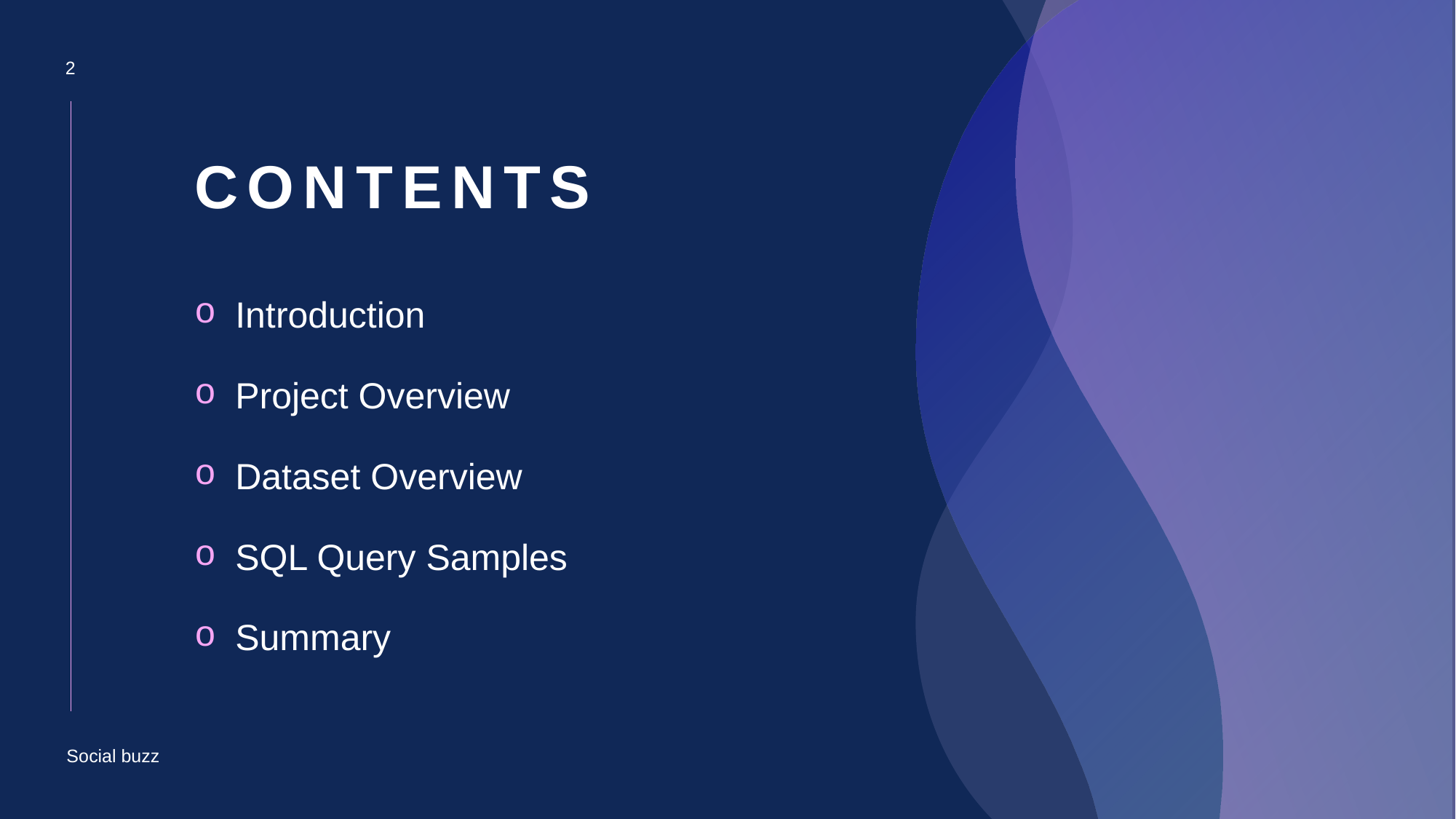

2
# CONTENTS
Introduction
Project Overview
Dataset Overview
SQL Query Samples
Summary
Social buzz